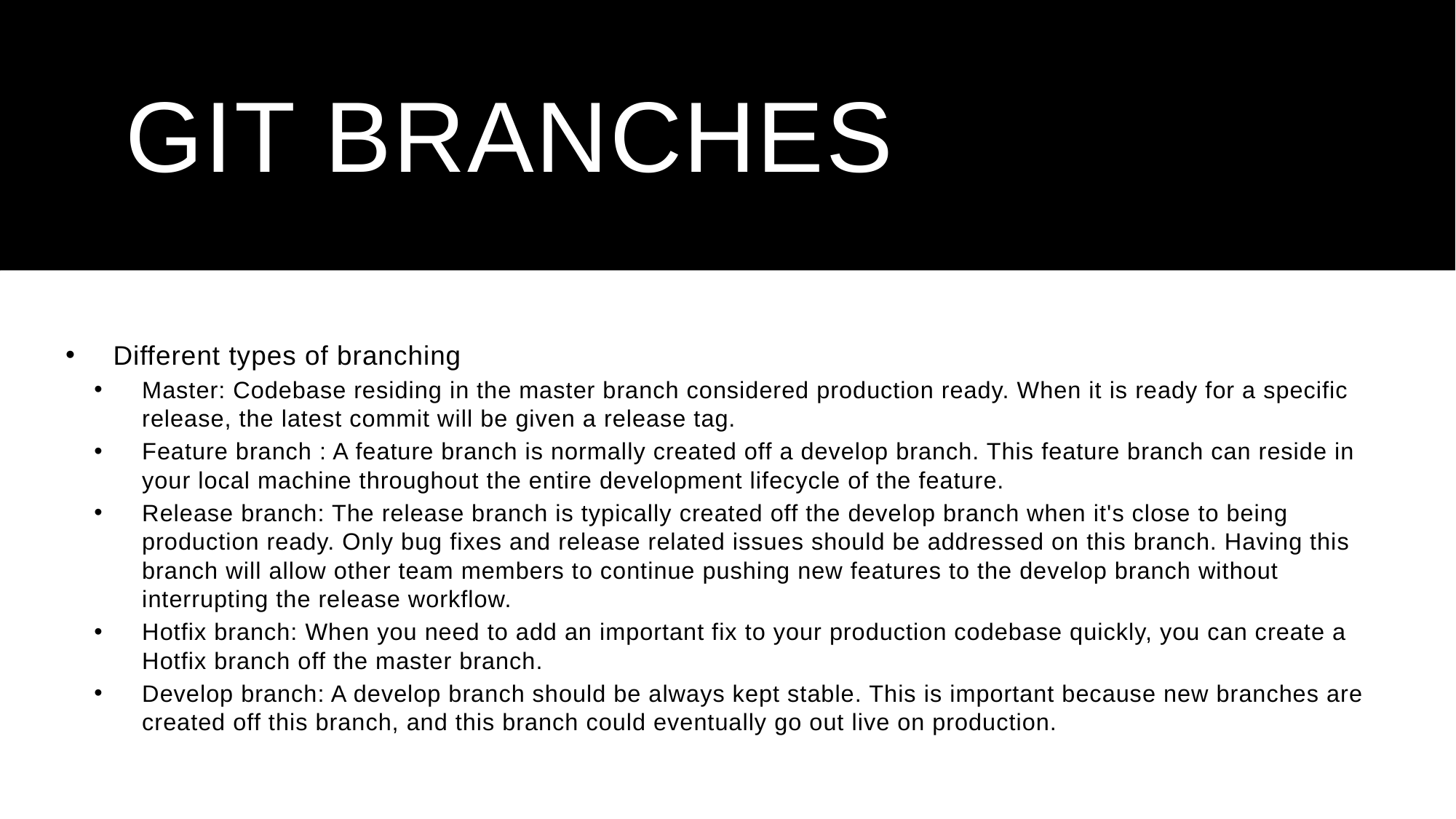

# Git branches
Different types of branching
Master: Codebase residing in the master branch considered production ready. When it is ready for a specific release, the latest commit will be given a release tag.
Feature branch : A feature branch is normally created off a develop branch. This feature branch can reside in your local machine throughout the entire development lifecycle of the feature.
Release branch: The release branch is typically created off the develop branch when it's close to being production ready. Only bug fixes and release related issues should be addressed on this branch. Having this branch will allow other team members to continue pushing new features to the develop branch without interrupting the release workflow.
Hotfix branch: When you need to add an important fix to your production codebase quickly, you can create a Hotfix branch off the master branch.
Develop branch: A develop branch should be always kept stable. This is important because new branches are created off this branch, and this branch could eventually go out live on production.